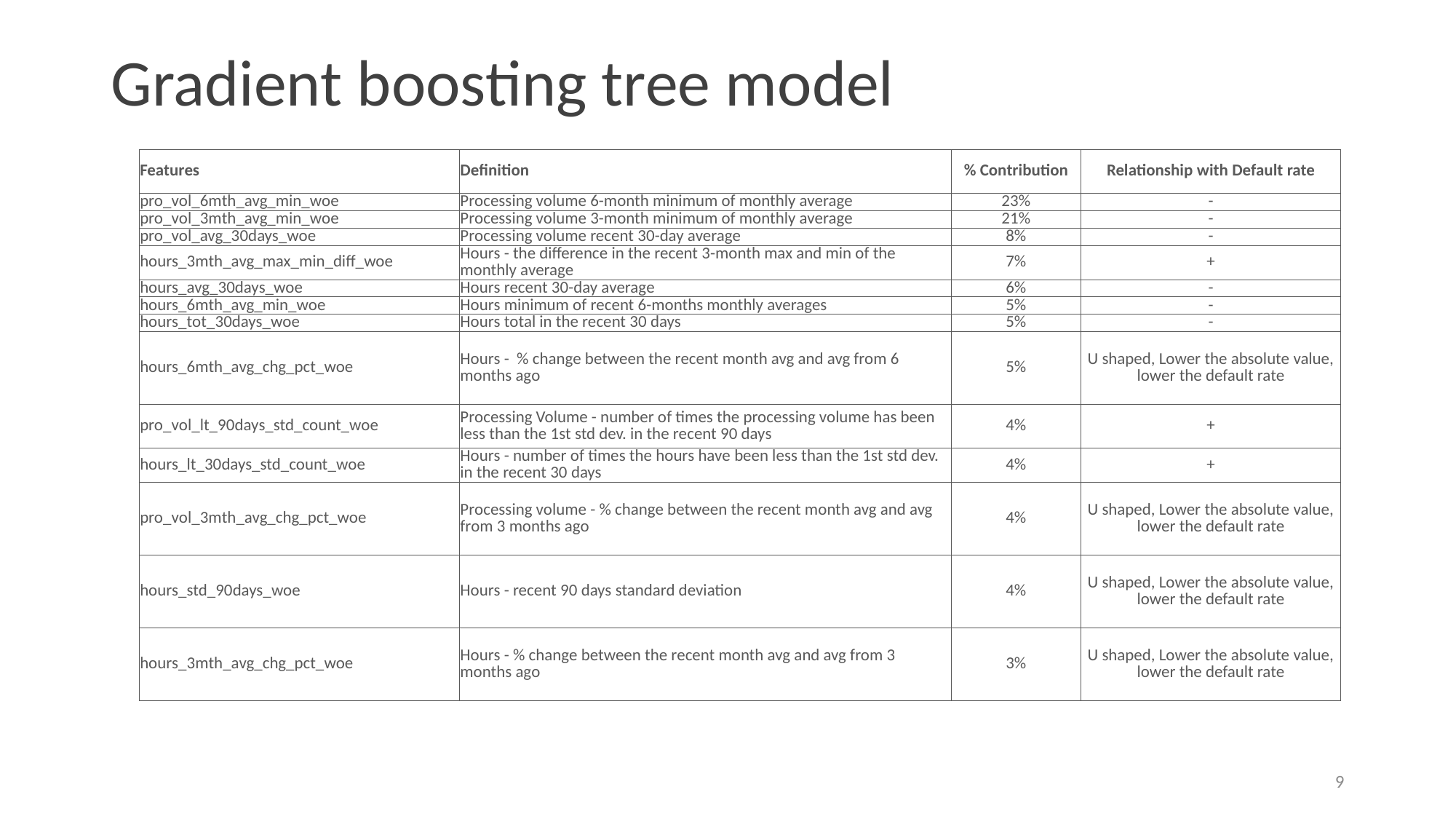

# Gradient boosting tree model
| Features | Definition | % Contribution | Relationship with Default rate |
| --- | --- | --- | --- |
| pro\_vol\_6mth\_avg\_min\_woe | Processing volume 6-month minimum of monthly average | 23% | - |
| pro\_vol\_3mth\_avg\_min\_woe | Processing volume 3-month minimum of monthly average | 21% | - |
| pro\_vol\_avg\_30days\_woe | Processing volume recent 30-day average | 8% | - |
| hours\_3mth\_avg\_max\_min\_diff\_woe | Hours - the difference in the recent 3-month max and min of the monthly average | 7% | + |
| hours\_avg\_30days\_woe | Hours recent 30-day average | 6% | - |
| hours\_6mth\_avg\_min\_woe | Hours minimum of recent 6-months monthly averages | 5% | - |
| hours\_tot\_30days\_woe | Hours total in the recent 30 days | 5% | - |
| hours\_6mth\_avg\_chg\_pct\_woe | Hours - % change between the recent month avg and avg from 6 months ago | 5% | U shaped, Lower the absolute value, lower the default rate |
| pro\_vol\_lt\_90days\_std\_count\_woe | Processing Volume - number of times the processing volume has been less than the 1st std dev. in the recent 90 days | 4% | + |
| hours\_lt\_30days\_std\_count\_woe | Hours - number of times the hours have been less than the 1st std dev. in the recent 30 days | 4% | + |
| pro\_vol\_3mth\_avg\_chg\_pct\_woe | Processing volume - % change between the recent month avg and avg from 3 months ago | 4% | U shaped, Lower the absolute value, lower the default rate |
| hours\_std\_90days\_woe | Hours - recent 90 days standard deviation | 4% | U shaped, Lower the absolute value, lower the default rate |
| hours\_3mth\_avg\_chg\_pct\_woe | Hours - % change between the recent month avg and avg from 3 months ago | 3% | U shaped, Lower the absolute value, lower the default rate |
9